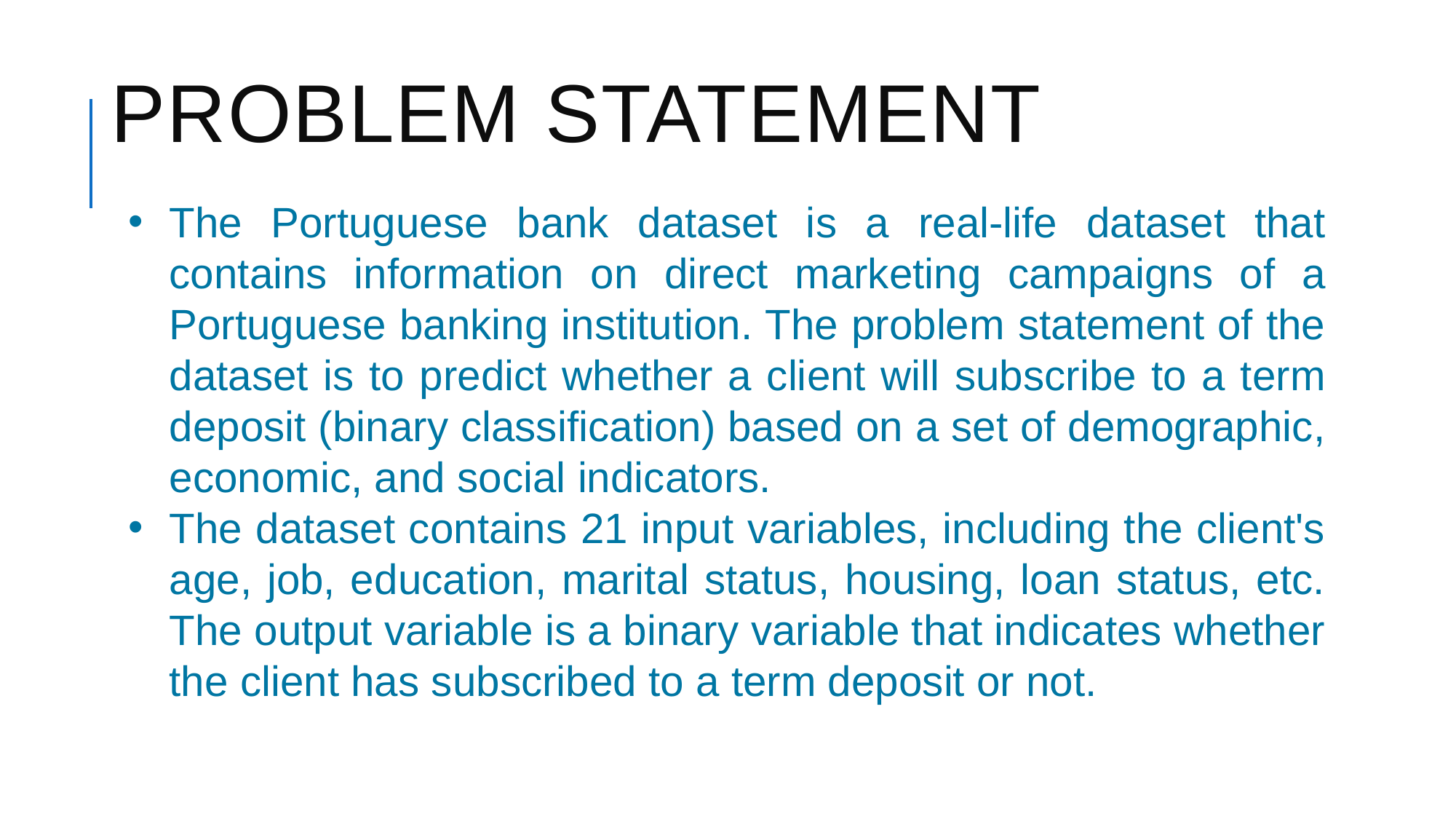

# Problem Statement
The Portuguese bank dataset is a real-life dataset that contains information on direct marketing campaigns of a Portuguese banking institution. The problem statement of the dataset is to predict whether a client will subscribe to a term deposit (binary classification) based on a set of demographic, economic, and social indicators.
The dataset contains 21 input variables, including the client's age, job, education, marital status, housing, loan status, etc. The output variable is a binary variable that indicates whether the client has subscribed to a term deposit or not.